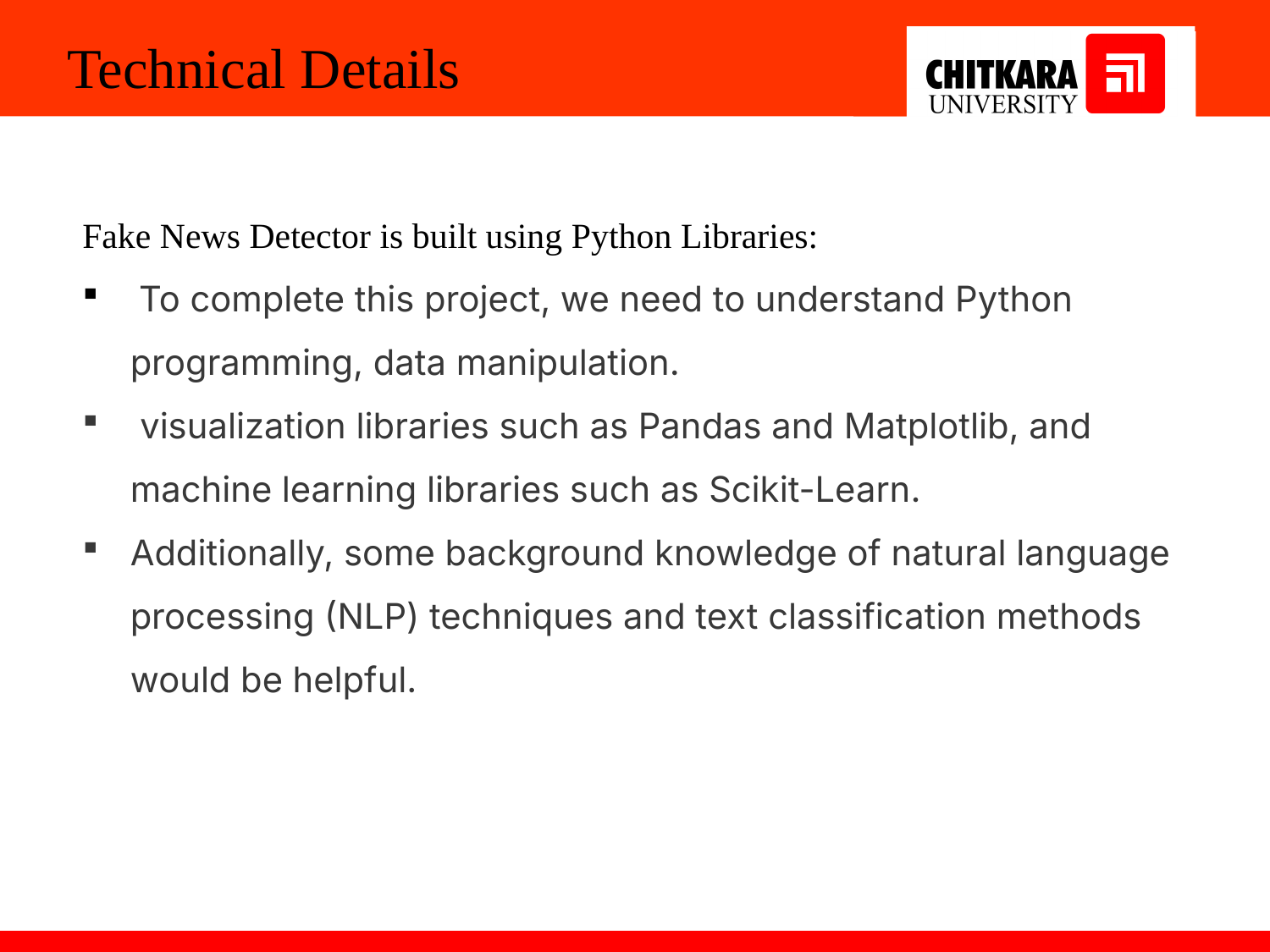

Technical Details
Fake News Detector is built using Python Libraries:
 To complete this project, we need to understand Python programming, data manipulation.
 visualization libraries such as Pandas and Matplotlib, and machine learning libraries such as Scikit-Learn.
Additionally, some background knowledge of natural language processing (NLP) techniques and text classification methods would be helpful.